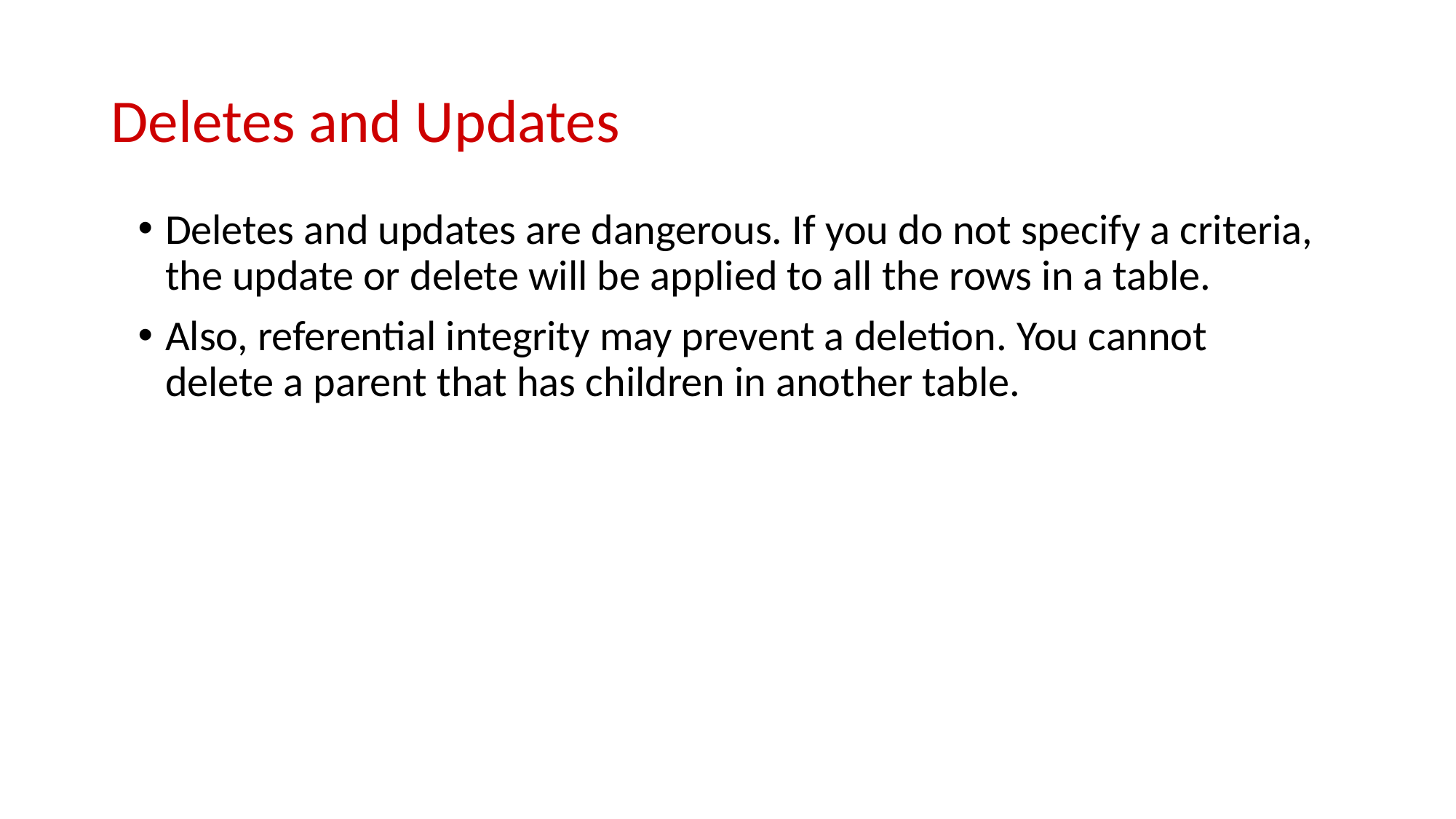

# Deletes and Updates
Deletes and updates are dangerous. If you do not specify a criteria, the update or delete will be applied to all the rows in a table.
Also, referential integrity may prevent a deletion. You cannot delete a parent that has children in another table.